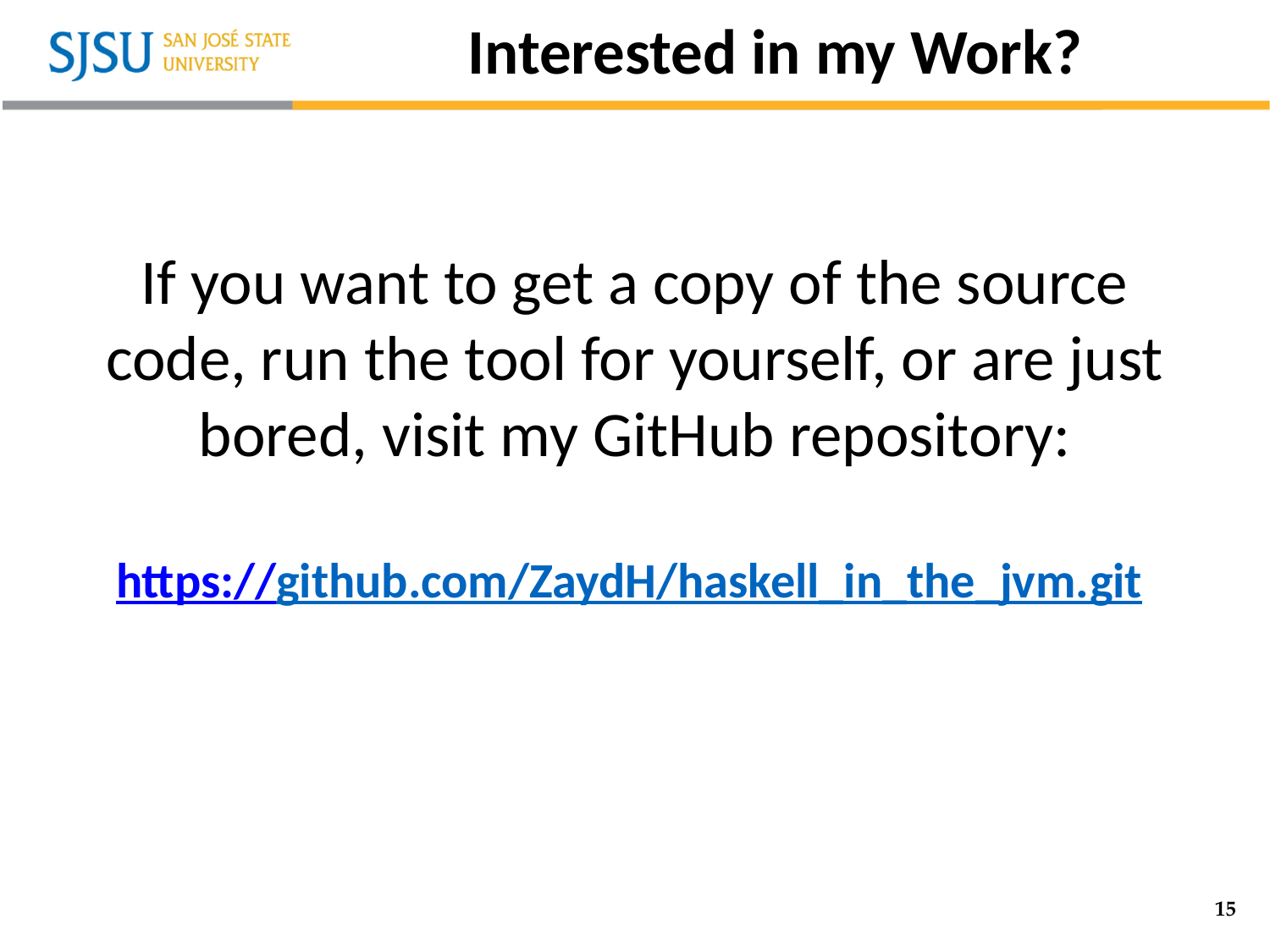

# Interested in my Work?

If you want to get a copy of the source code, run the tool for yourself, or are just bored, visit my GitHub repository:

https://github.com/ZaydH/haskell_in_the_jvm.git

15